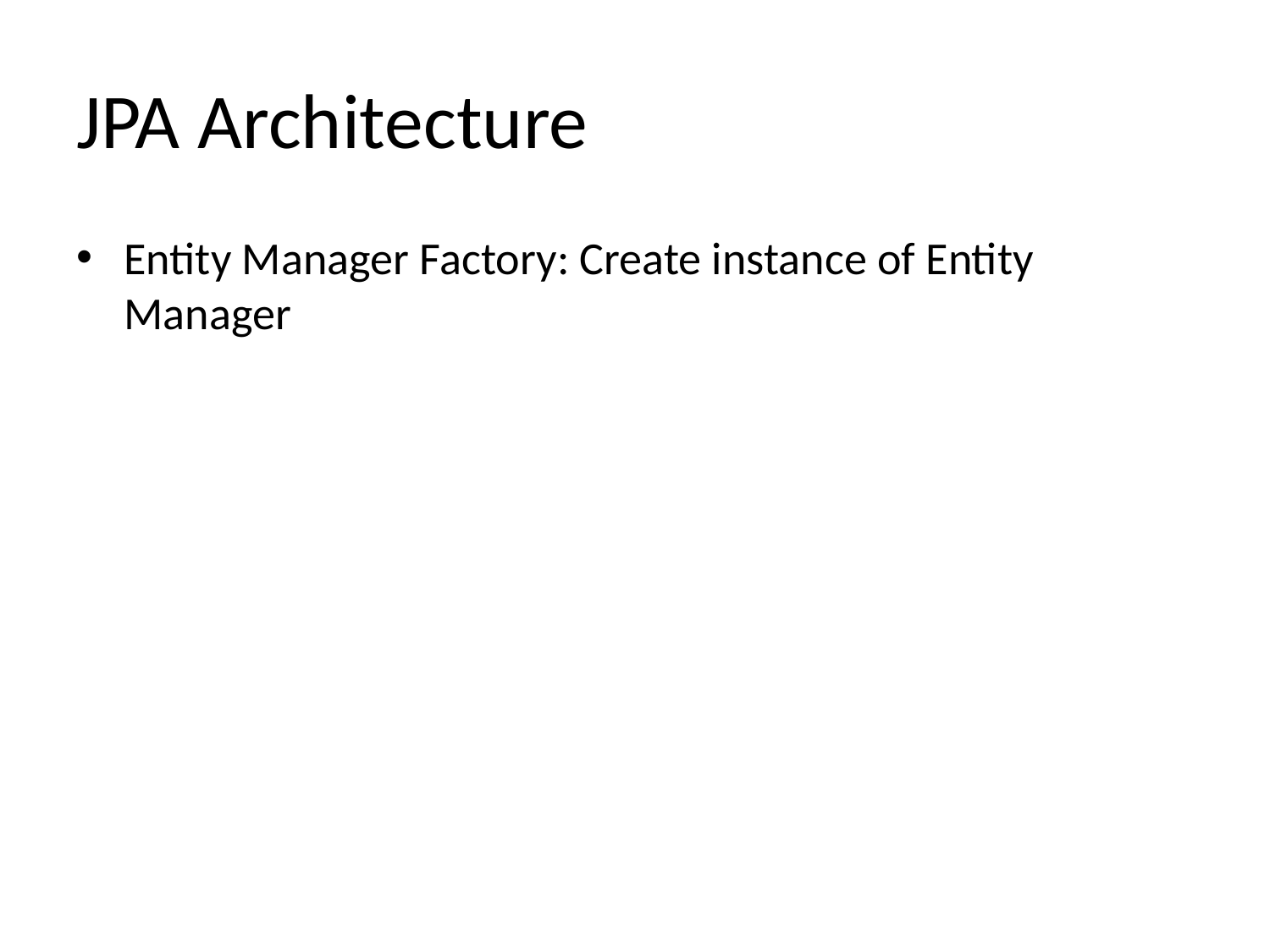

# JPA Architecture
Entity Manager Factory: Create instance of Entity Manager